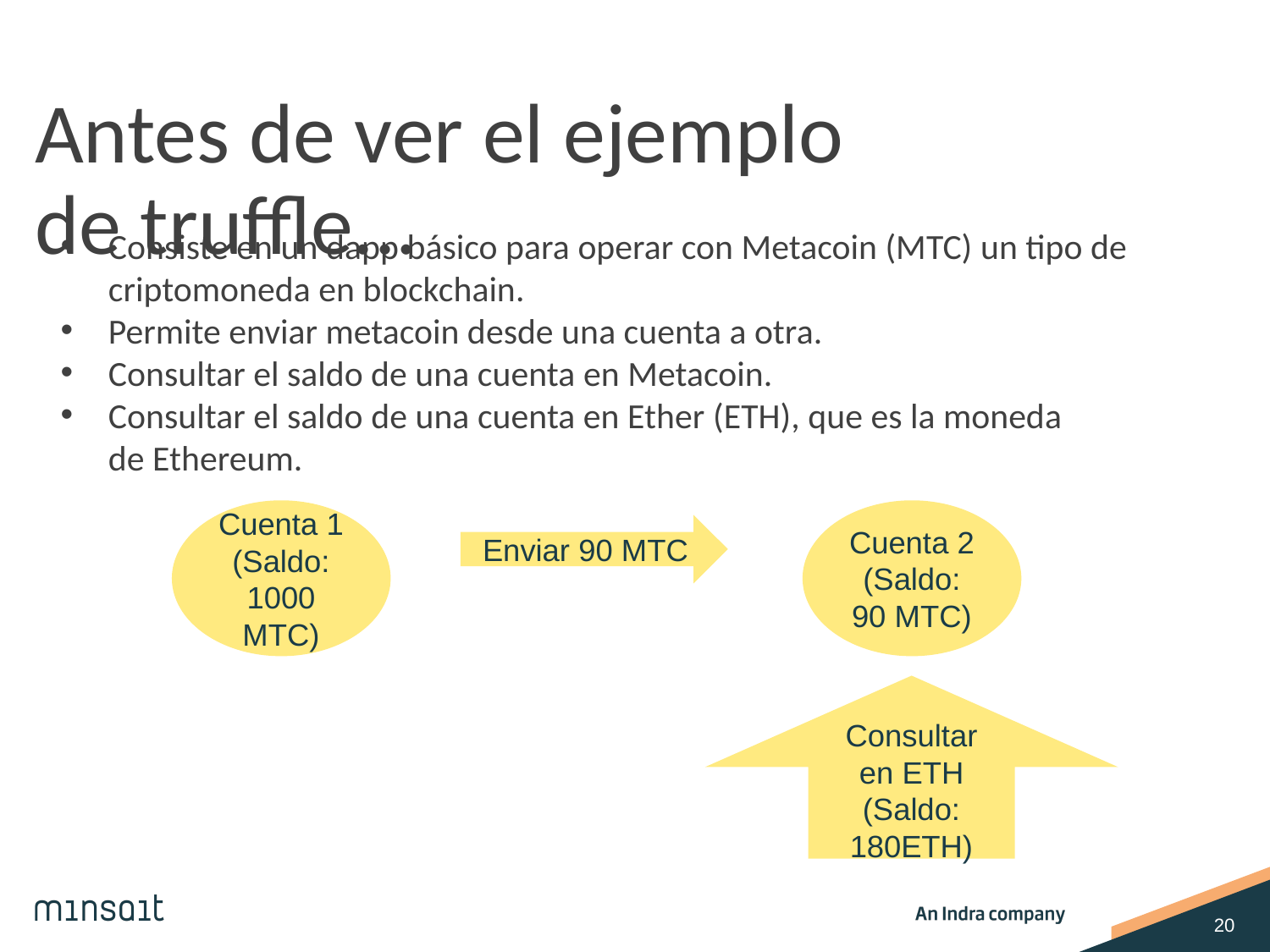

# Antes de ver el ejemplo de truffle...
Consiste en un dapp básico para operar con Metacoin (MTC) un tipo de criptomoneda en blockchain.
Permite enviar metacoin desde una cuenta a otra.
Consultar el saldo de una cuenta en Metacoin.
Consultar el saldo de una cuenta en Ether (ETH), que es la moneda de Ethereum.

Cuenta 1
(Saldo: 1000 MTC)
Cuenta 2
(Saldo: 90 MTC)
Enviar 90 MTC
Consultar en ETH
(Saldo: 180ETH)